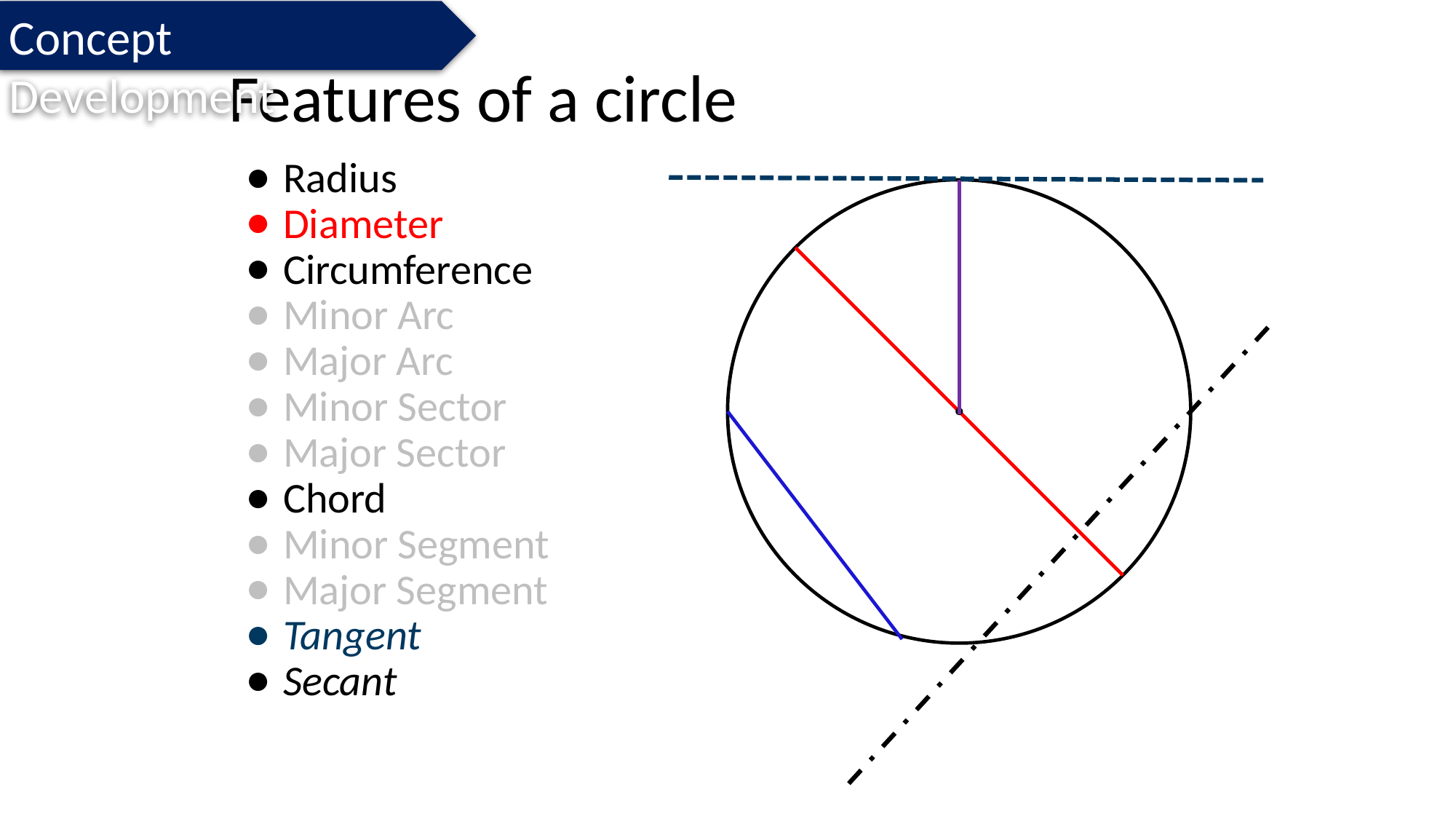

Concept Development
# Features of a circle
Radius
Diameter
Circumference
Minor Arc
Major Arc
Minor Sector
Major Sector
Chord
Minor Segment
Major Segment
Tangent
Secant